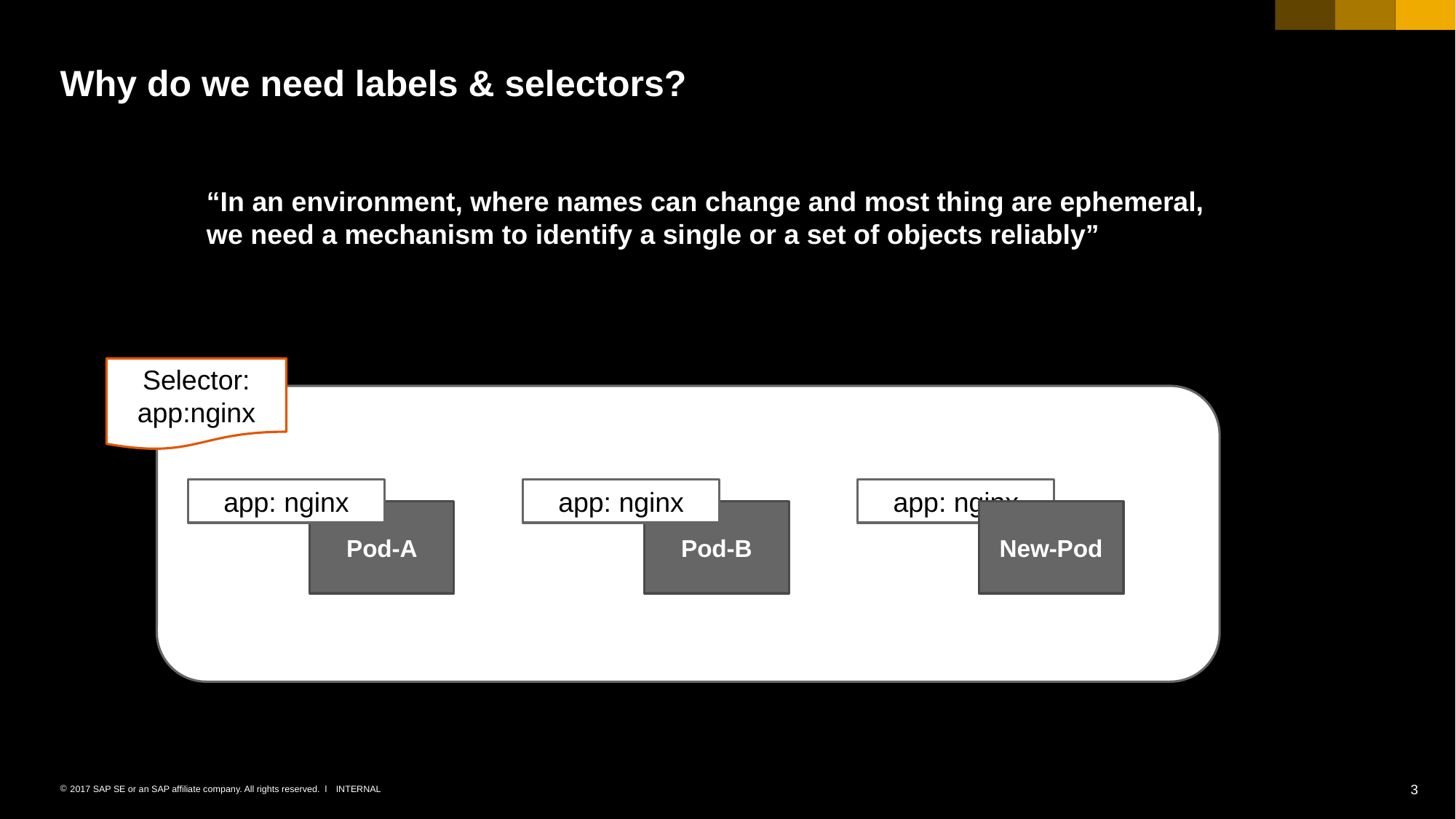

# Why do we need labels & selectors?
“In an environment, where names can change and most thing are ephemeral, we need a mechanism to identify a single or a set of objects reliably”
Selector: app:nginx

app: nginx
app: nginx
app: nginx
Pod-A
Pod-B
New-Pod
Pod-C